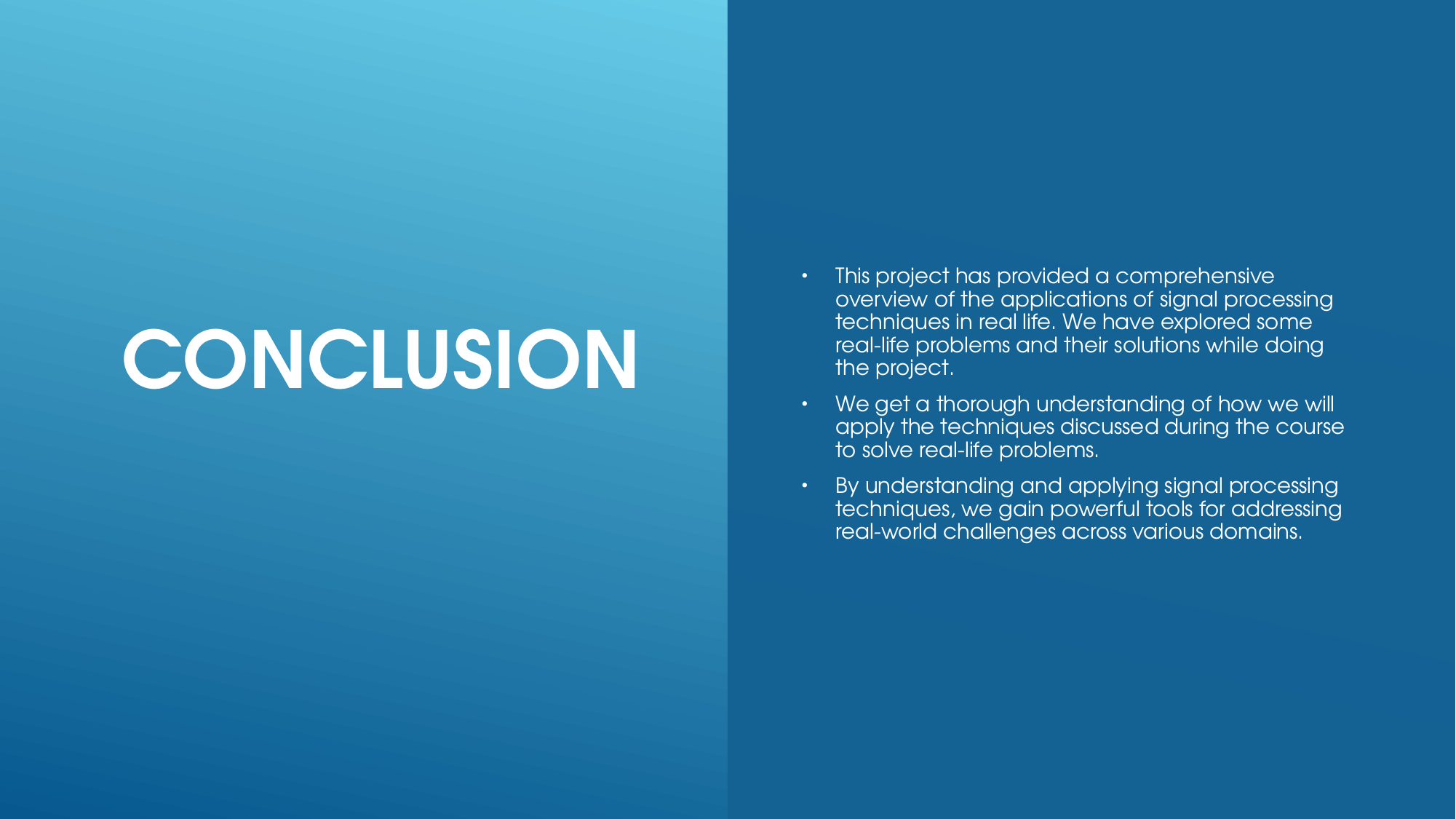

# CONCLUSION
This project has provided a comprehensive overview of the applications of signal processing techniques in real life. We have explored some real-life problems and their solutions while doing the project.
We get a thorough understanding of how we will apply the techniques discussed during the course to solve real-life problems.
By understanding and applying signal processing techniques, we gain powerful tools for addressing real-world challenges across various domains.